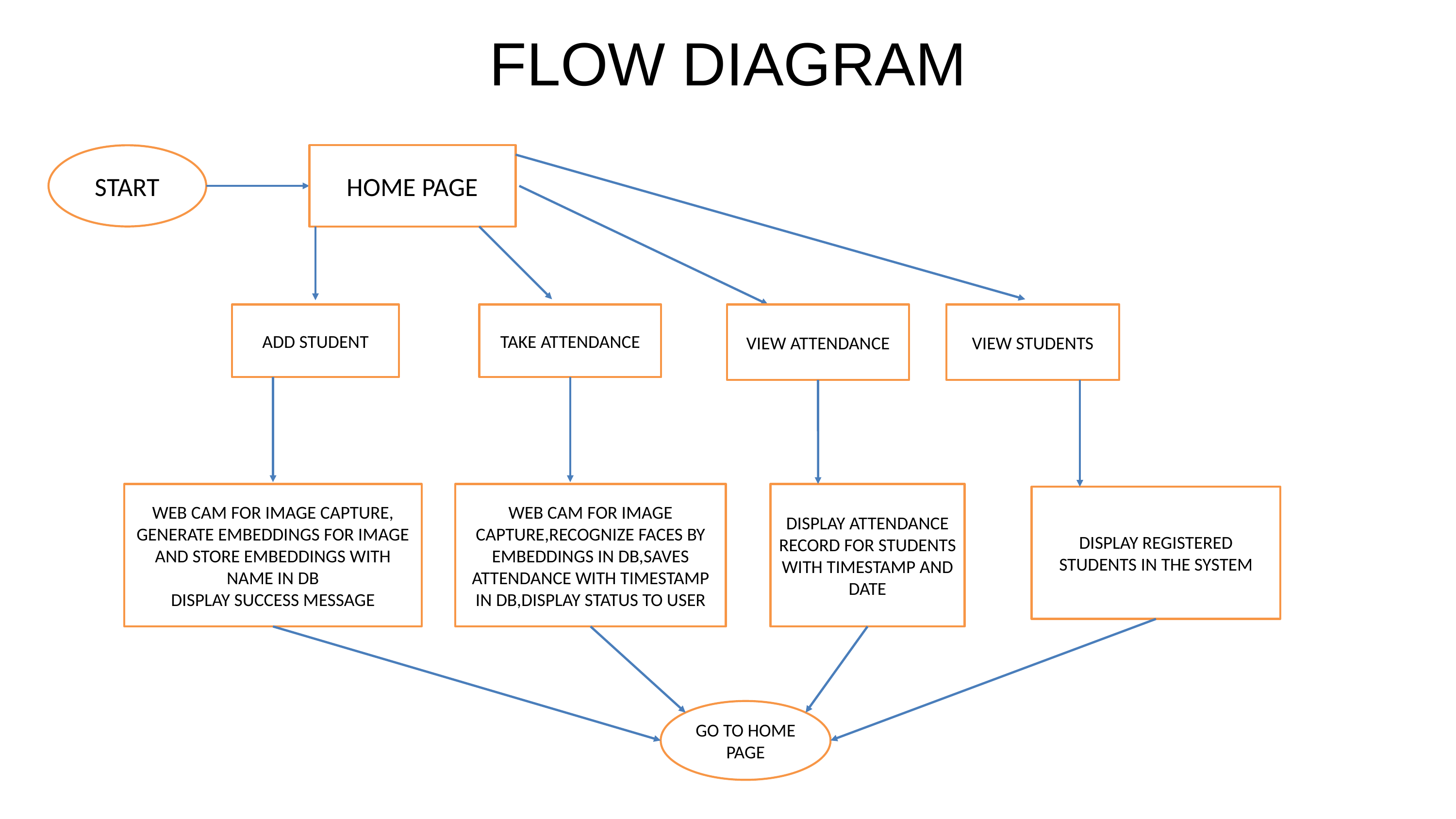

FLOW DIAGRAM
START
HOME PAGE
VIEW STUDENTS
VIEW ATTENDANCE
TAKE ATTENDANCE
ADD STUDENT
WEB CAM FOR IMAGE CAPTURE,
GENERATE EMBEDDINGS FOR IMAGE AND STORE EMBEDDINGS WITH NAME IN DB
DISPLAY SUCCESS MESSAGE
WEB CAM FOR IMAGE CAPTURE,RECOGNIZE FACES BY EMBEDDINGS IN DB,SAVES ATTENDANCE WITH TIMESTAMP IN DB,DISPLAY STATUS TO USER
DISPLAY ATTENDANCE RECORD FOR STUDENTS WITH TIMESTAMP AND DATE
DISPLAY REGISTERED STUDENTS IN THE SYSTEM
GO TO HOME PAGE